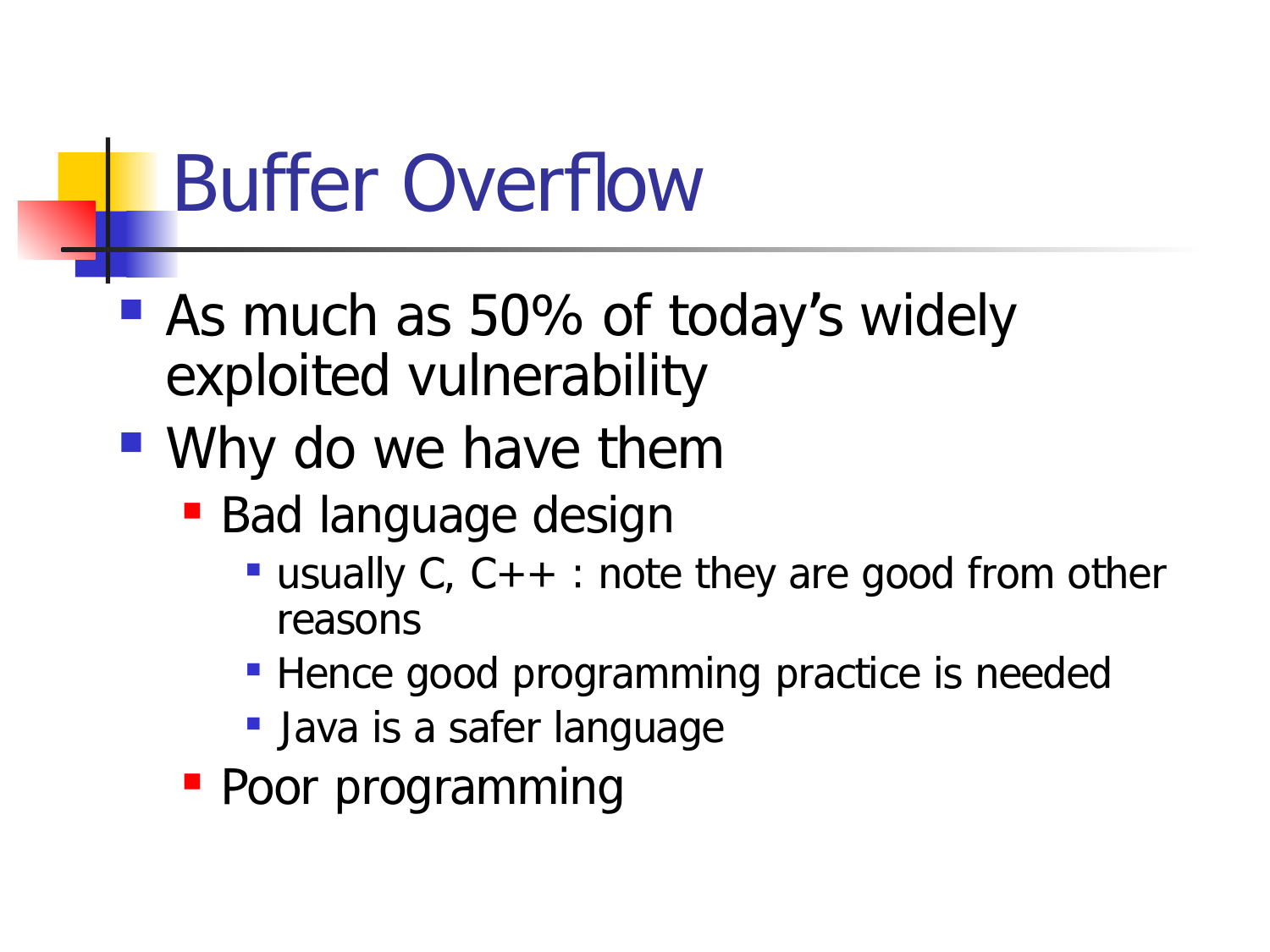

# Buffer Overflow
As much as 50% of today’s widely exploited vulnerability
Why do we have them
Bad language design
usually C, C++ : note they are good from other reasons
Hence good programming practice is needed
Java is a safer language
Poor programming